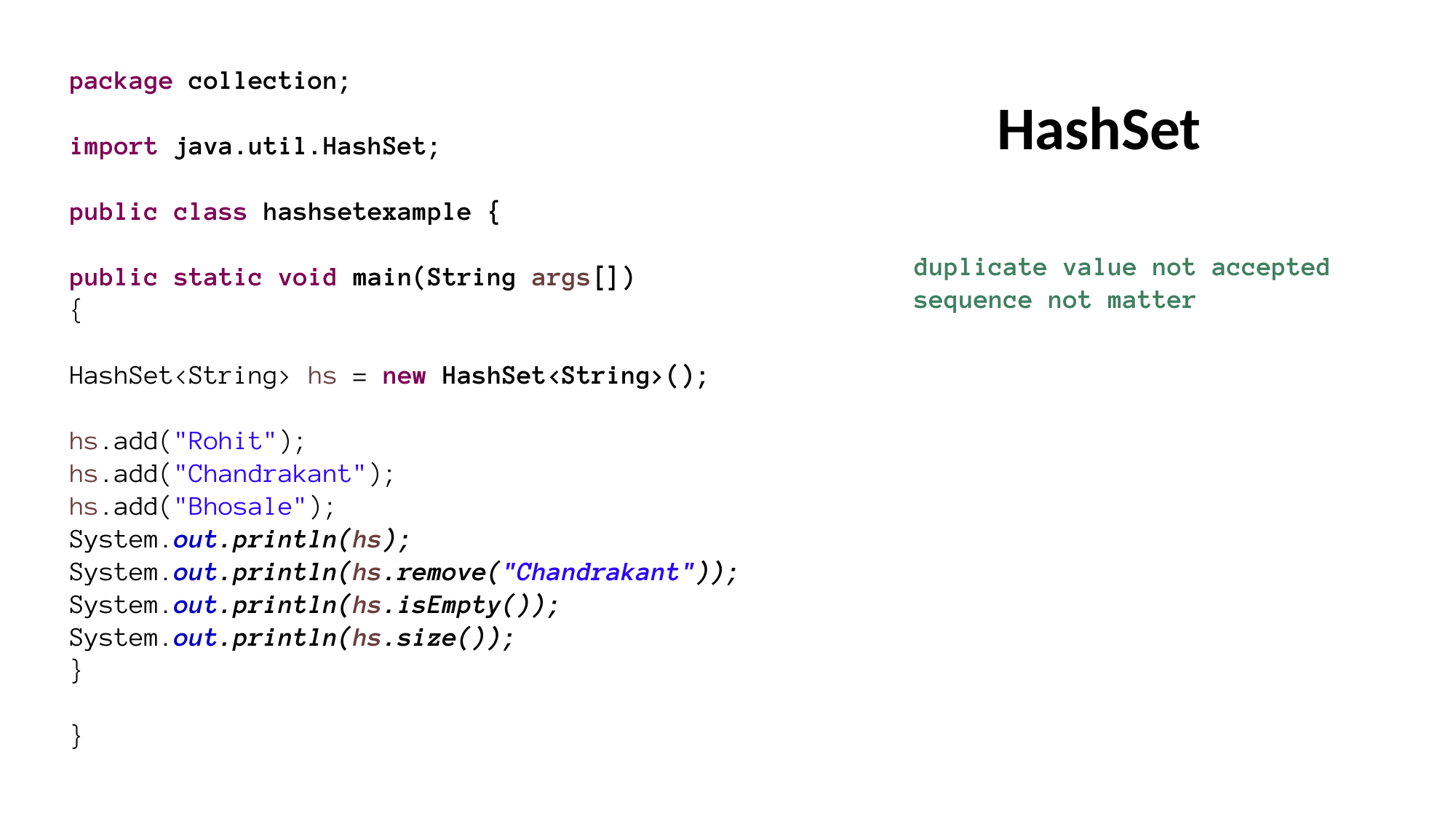

package collection;

import java.util.HashSet;

public class hashsetexample {

public static void main(String args[])
{

HashSet<String> hs = new HashSet<String>();

hs.add("Rohit");
hs.add("Chandrakant");
hs.add("Bhosale");
System.out.println(hs);
System.out.println(hs.remove("Chandrakant"));
System.out.println(hs.isEmpty());
System.out.println(hs.size());
}

}
HashSet
duplicate value not accepted
sequence not matter